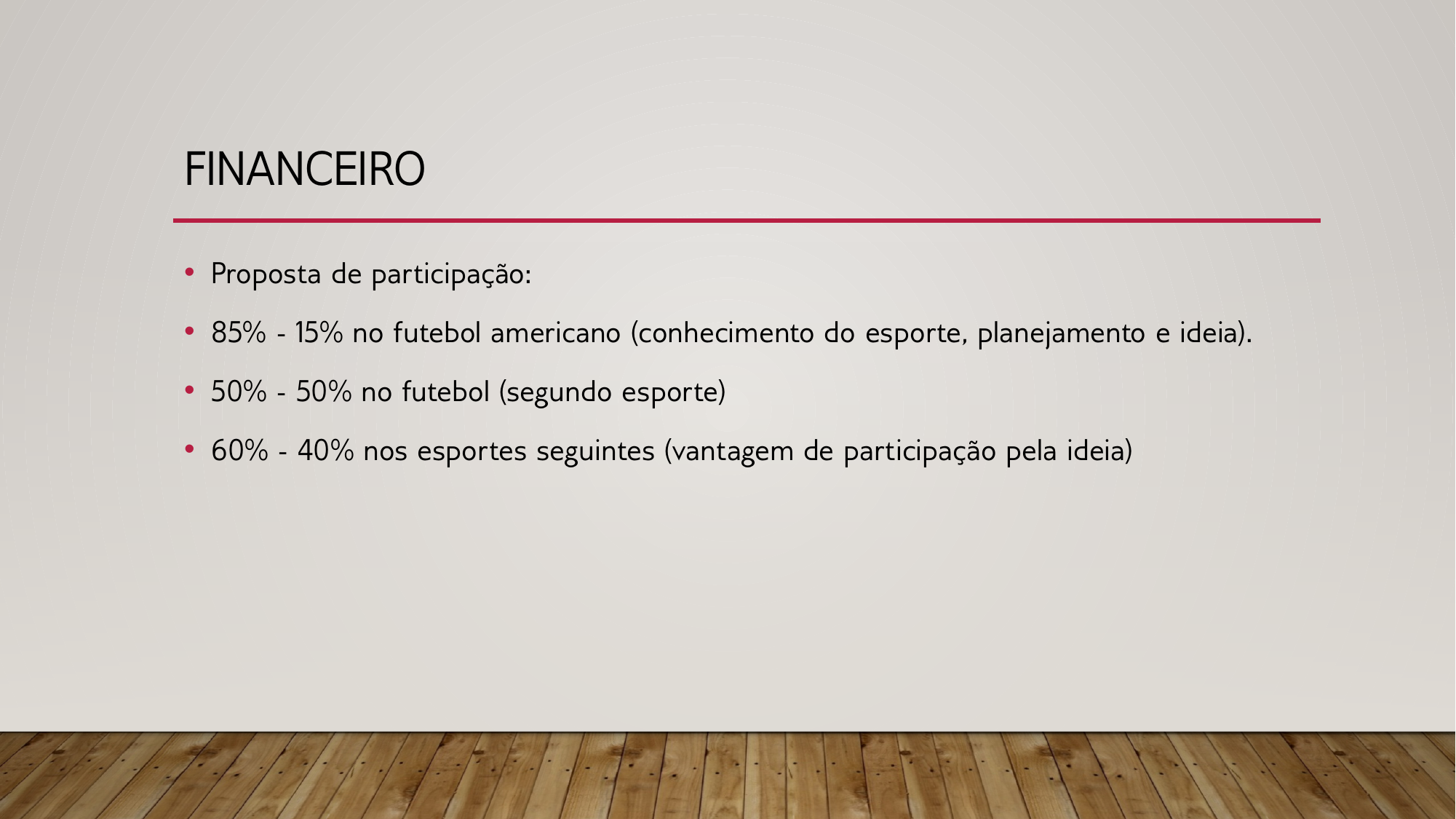

# Financeiro
Proposta de participação:
85% - 15% no futebol americano (conhecimento do esporte, planejamento e ideia).
50% - 50% no futebol (segundo esporte)
60% - 40% nos esportes seguintes (vantagem de participação pela ideia)